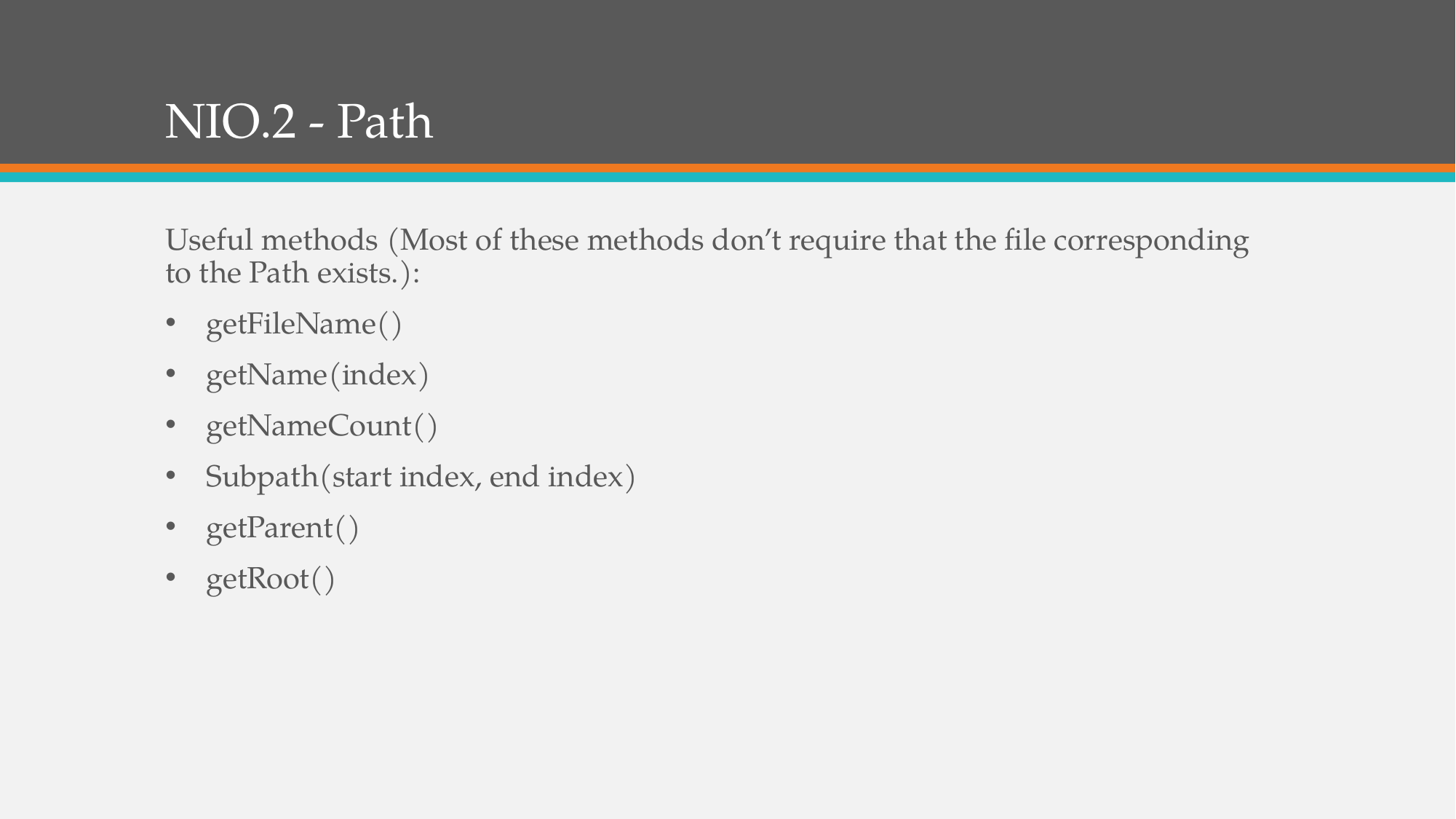

# NIO.2 - Path
Useful methods (Most of these methods don’t require that the file corresponding to the Path exists.):
getFileName()
getName(index)
getNameCount()
Subpath(start index, end index)
getParent()
getRoot()